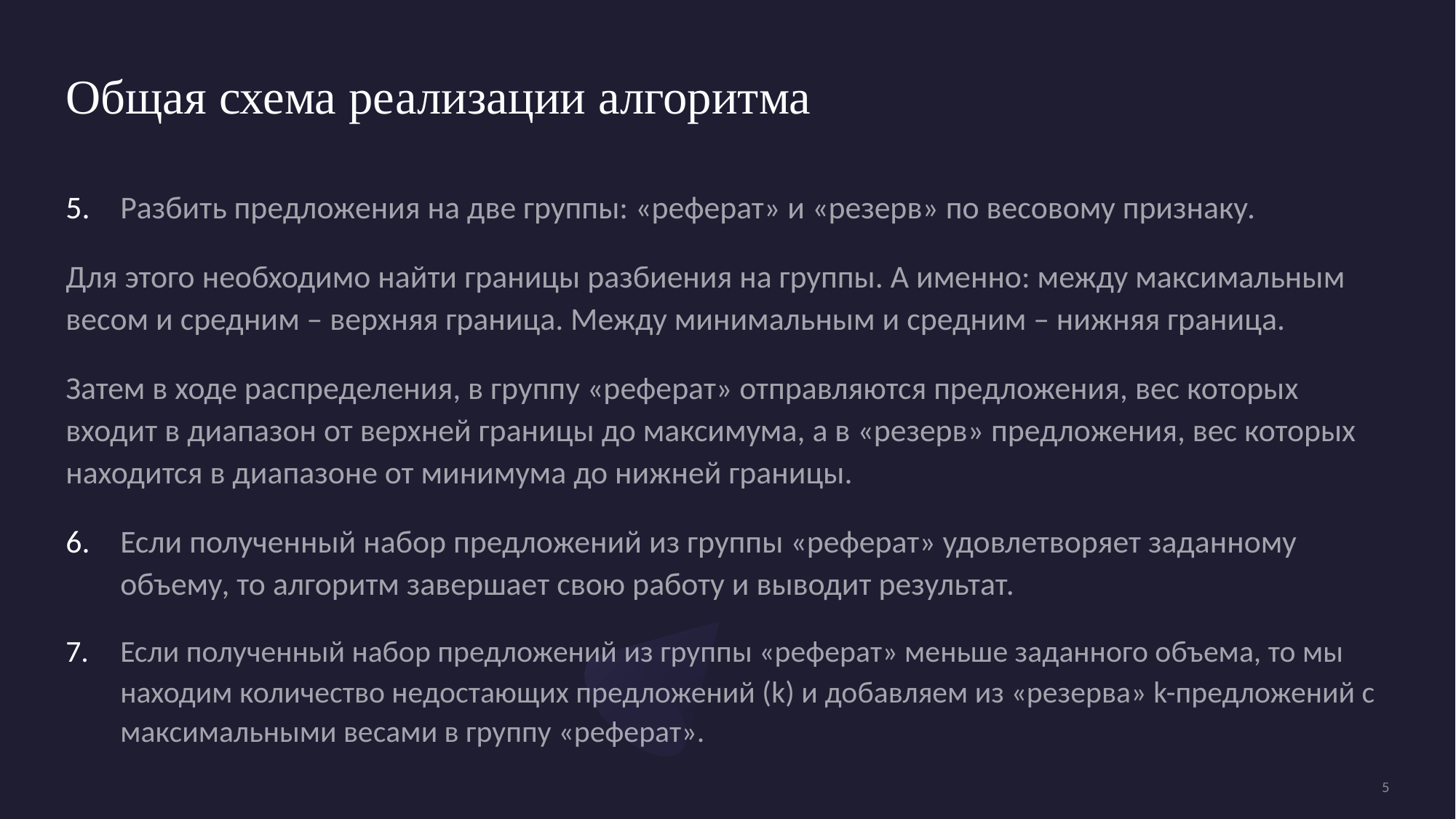

# Общая схема реализации алгоритма
Разбить предложения на две группы: «реферат» и «резерв» по весовому признаку.
Для этого необходимо найти границы разбиения на группы. А именно: между максимальным весом и средним – верхняя граница. Между минимальным и средним – нижняя граница.
Затем в ходе распределения, в группу «реферат» отправляются предложения, вес которых входит в диапазон от верхней границы до максимума, а в «резерв» предложения, вес которых находится в диапазоне от минимума до нижней границы.
Если полученный набор предложений из группы «реферат» удовлетворяет заданному объему, то алгоритм завершает свою работу и выводит результат.
Если полученный набор предложений из группы «реферат» меньше заданного объема, то мы находим количество недостающих предложений (k) и добавляем из «резерва» k-предложений с максимальными весами в группу «реферат».
5